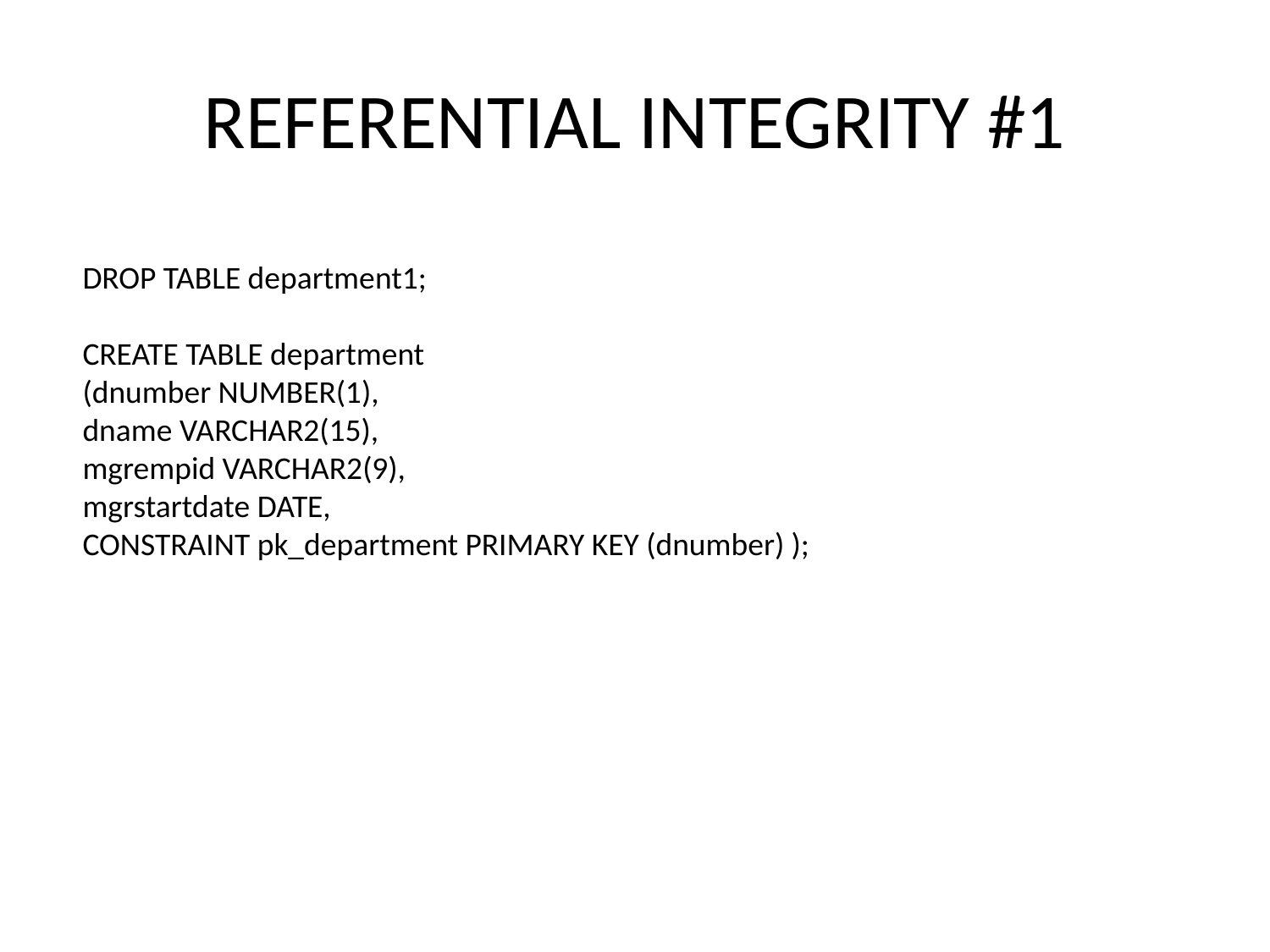

# REFERENTIAL INTEGRITY #1
DROP TABLE department1;

CREATE TABLE department
(dnumber NUMBER(1),
dname VARCHAR2(15),
mgrempid VARCHAR2(9),
mgrstartdate DATE,
CONSTRAINT pk_department PRIMARY KEY (dnumber) );